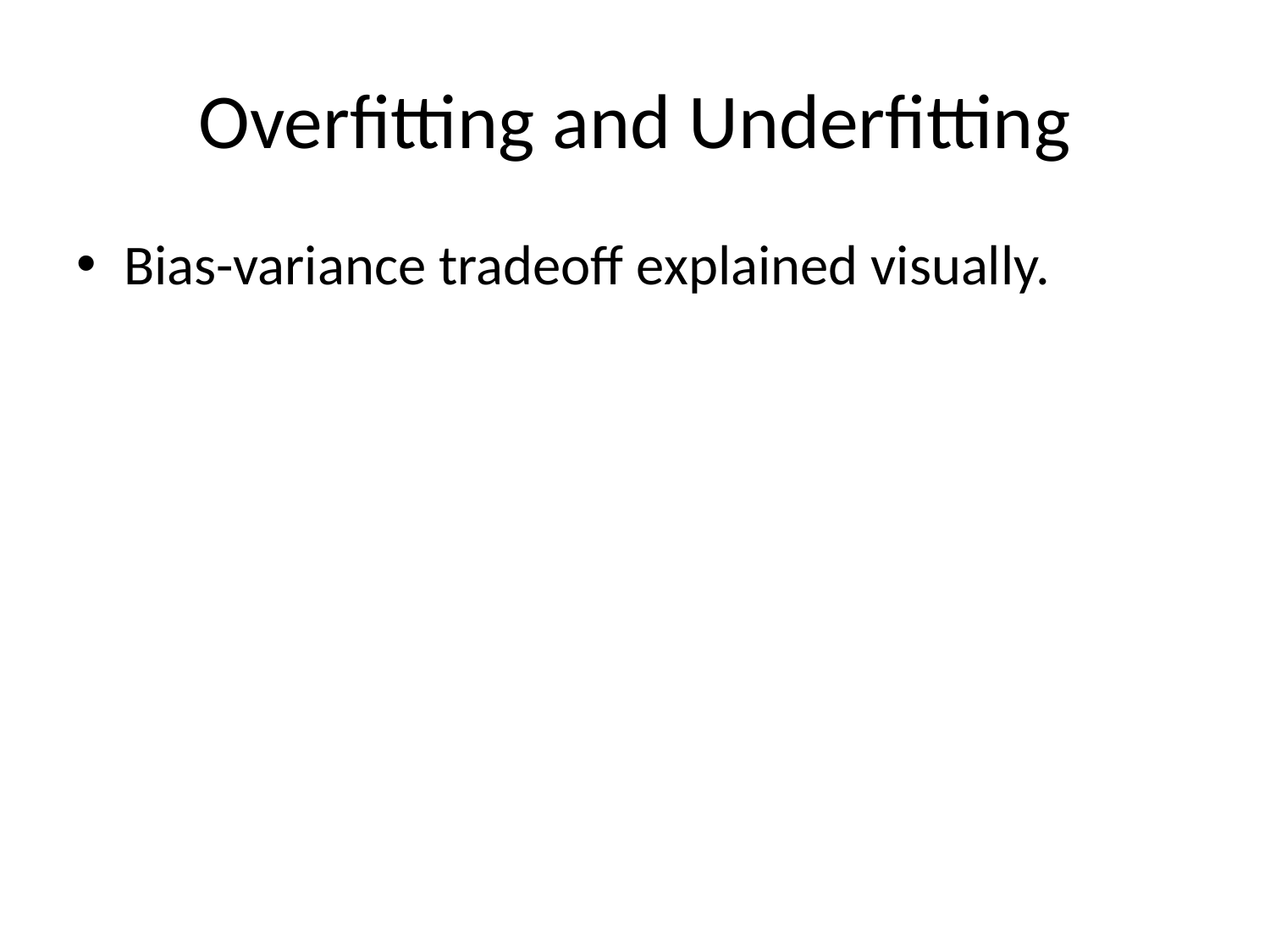

# Overfitting and Underfitting
Bias-variance tradeoff explained visually.